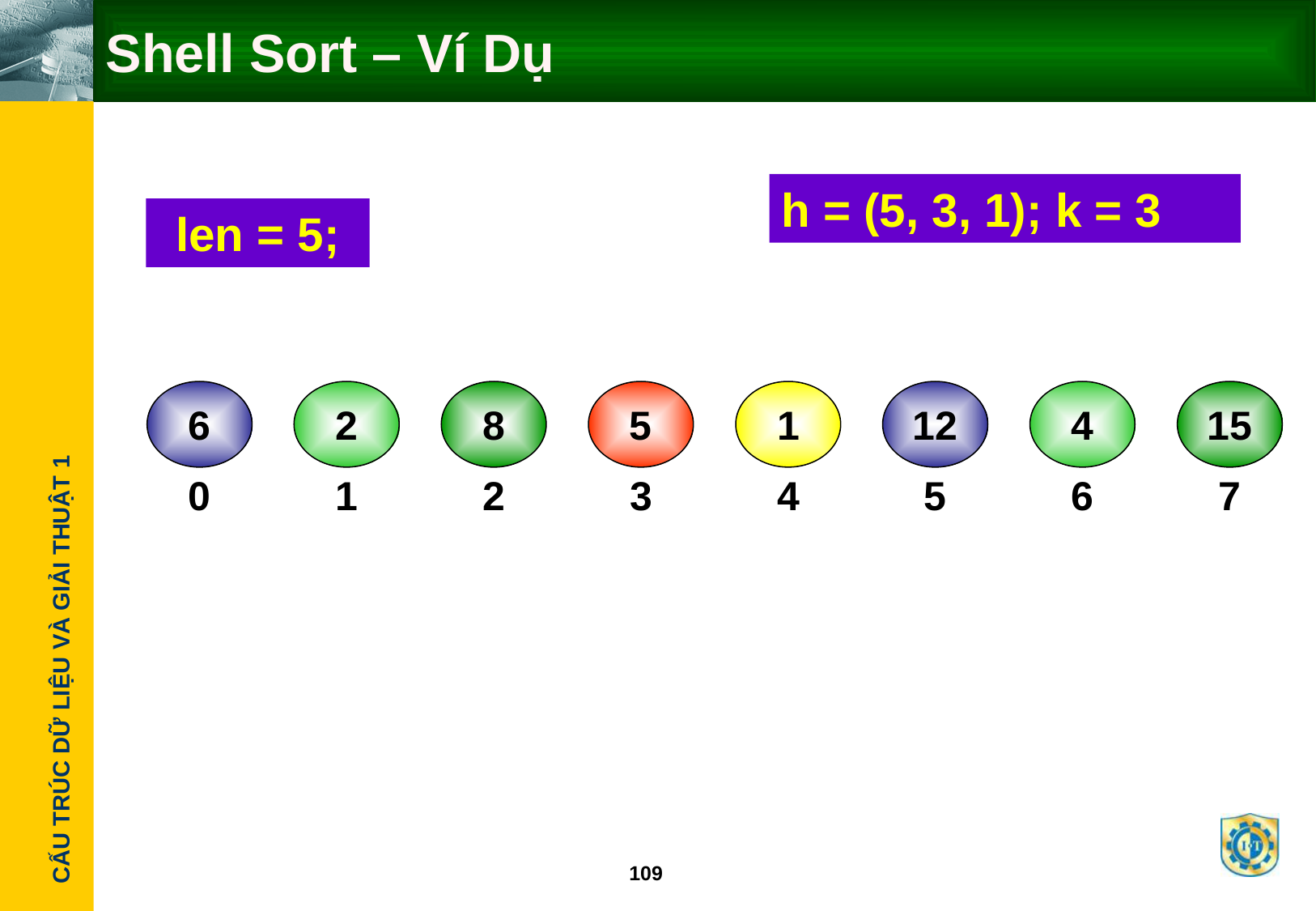

# Shell Sort – Ví Dụ
h = (5, 3, 1); k = 3
len = 5;
6
2
8
5
1
12
4
15
0
1
2
3
4
5
6
7